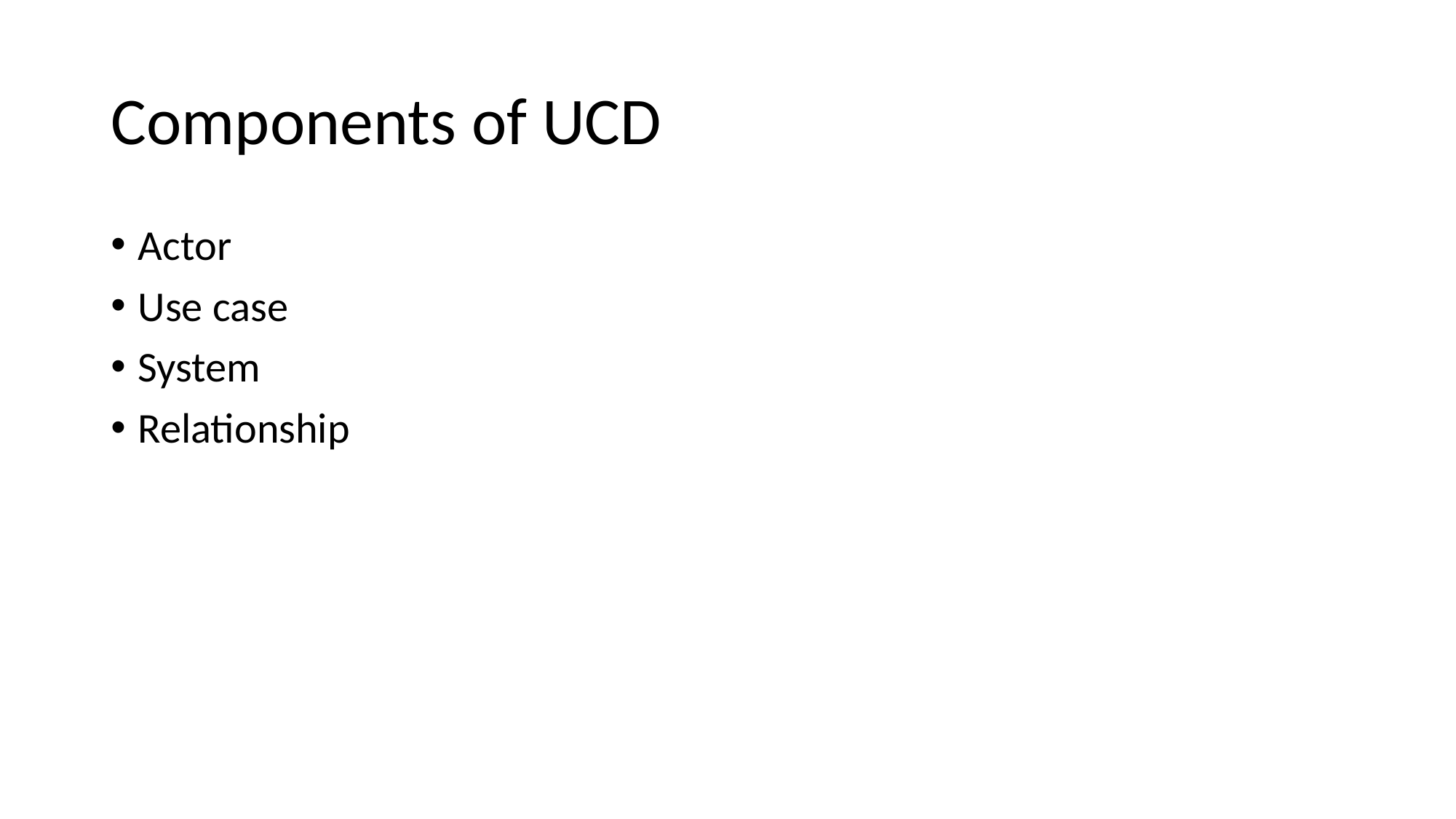

# Components of UCD
Actor
Use case
System
Relationship